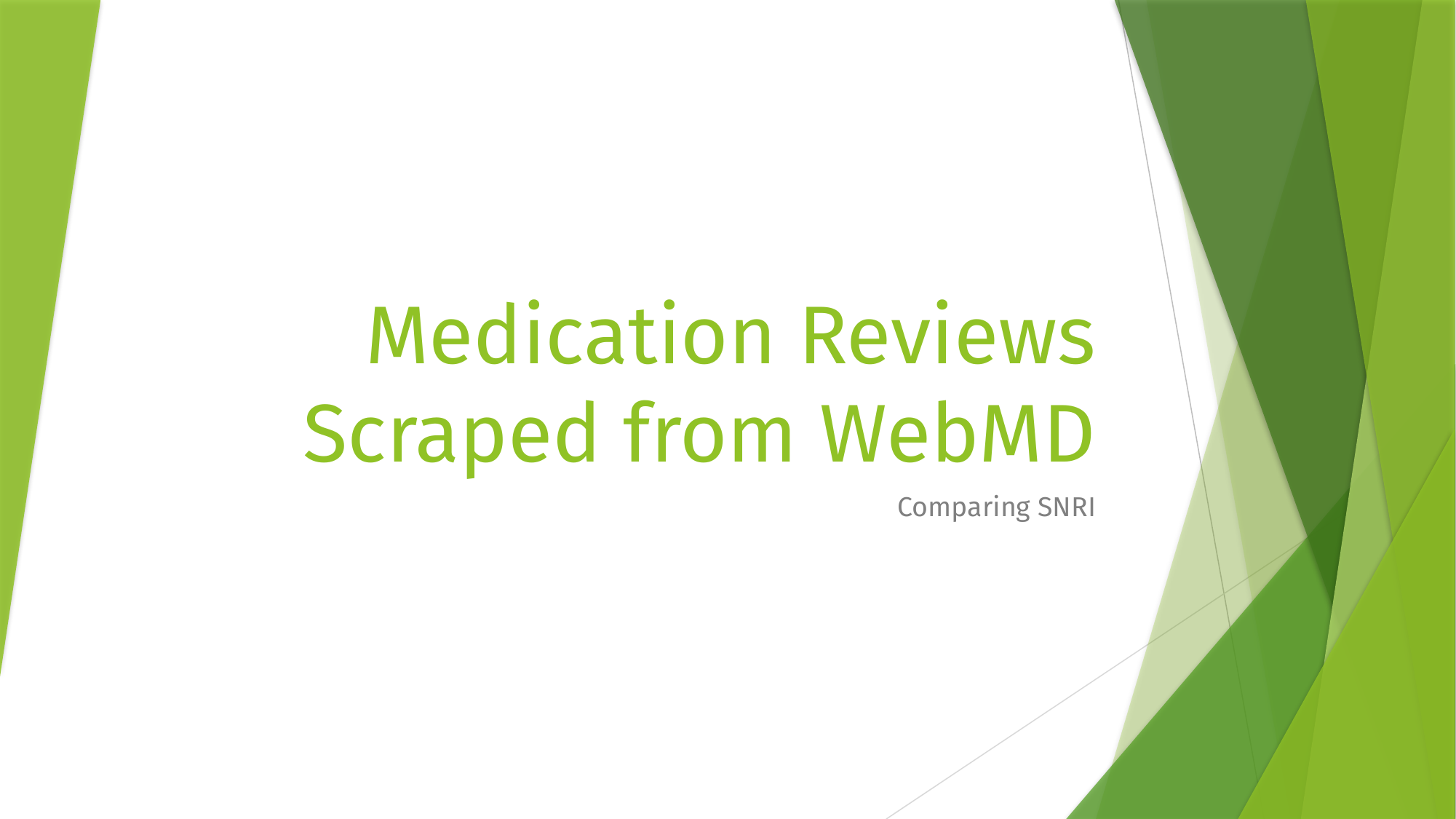

# Medication Reviews Scraped from WebMD
Comparing SNRI